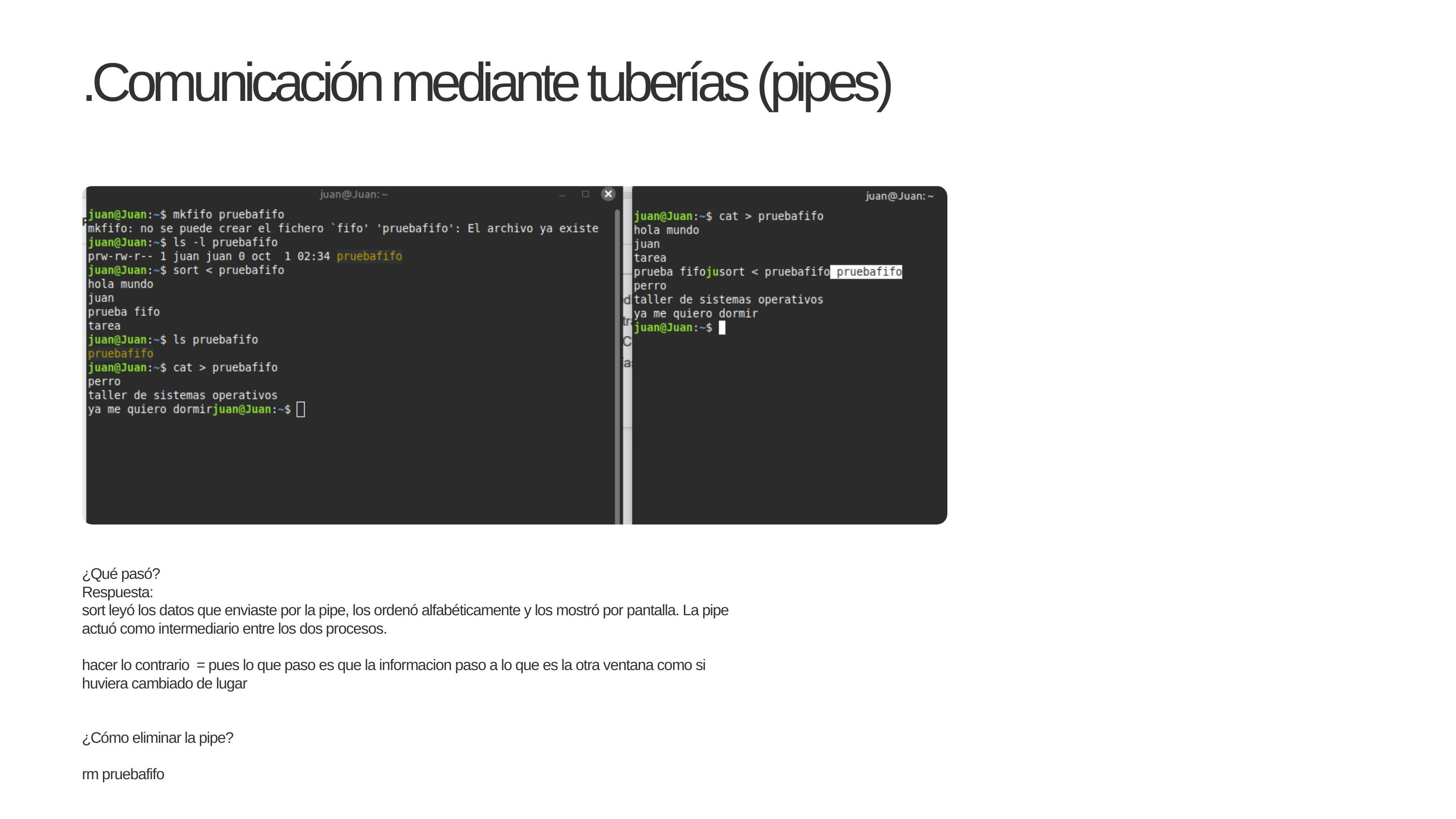

.Comunicación mediante tuberías (pipes)

¿Qué pasó?
Respuesta:
sort leyó los datos que enviaste por la pipe, los ordenó alfabéticamente y los mostró por pantalla. La pipe actuó como intermediario entre los dos procesos.

hacer lo contrario  = pues lo que paso es que la informacion paso a lo que es la otra ventana como si huviera cambiado de lugar

¿Cómo eliminar la pipe?

rm pruebafifo